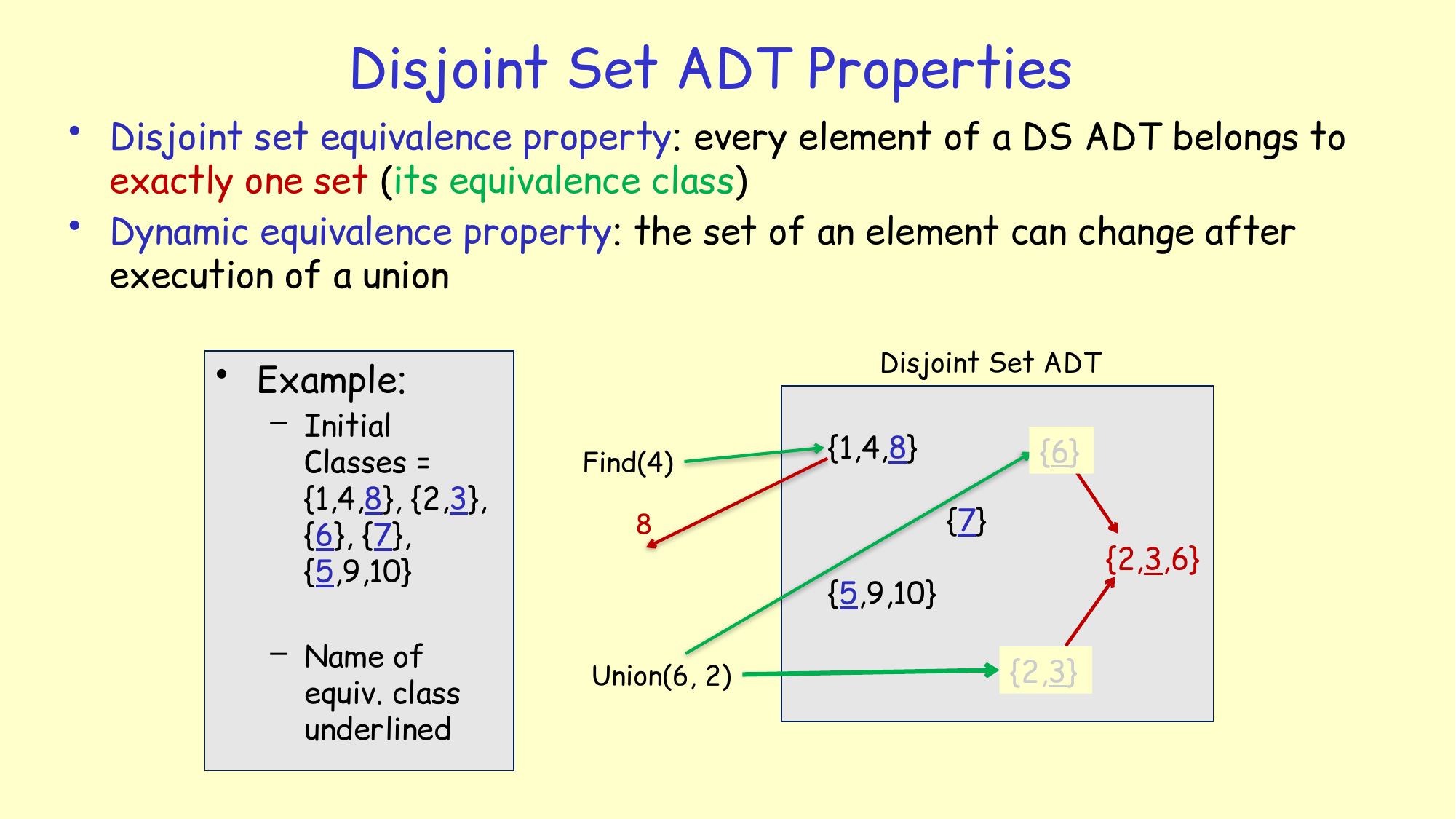

# Disjoint Set ADT Properties
Disjoint set equivalence property: every element of a DS ADT belongs to exactly one set (its equivalence class)
Dynamic equivalence property: the set of an element can change after execution of a union
Disjoint Set ADT
Example:
Initial Classes = {1,4,8}, {2,3}, {6}, {7}, {5,9,10}

Name of equiv. class underlined

    {1,4,8}             {6}

                 {7}

    {5,9,10}

                        {2,3}
{6}
Find(4)
8
{2,3,6}
{2,3}
Union(6, 2)